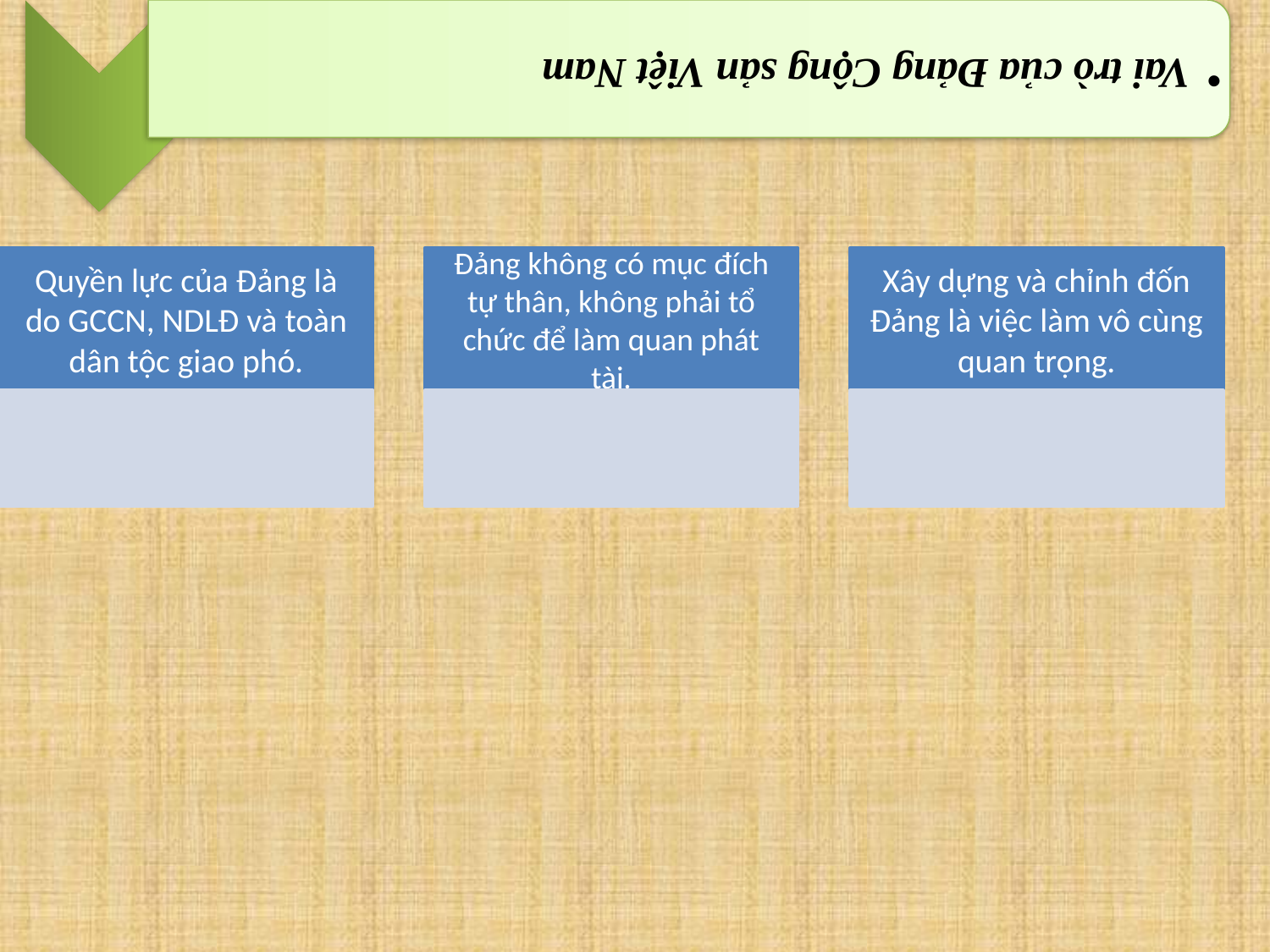

Vai trò của Đảng Cộng sản Việt Nam
#
Quyền lực của Đảng là do GCCN, NDLĐ và toàn dân tộc giao phó.

Đảng không có mục đích tự thân, không phải tổ chức để làm quan phát tài.

Xây dựng và chỉnh đốn Đảng là việc làm vô cùng quan trọng.